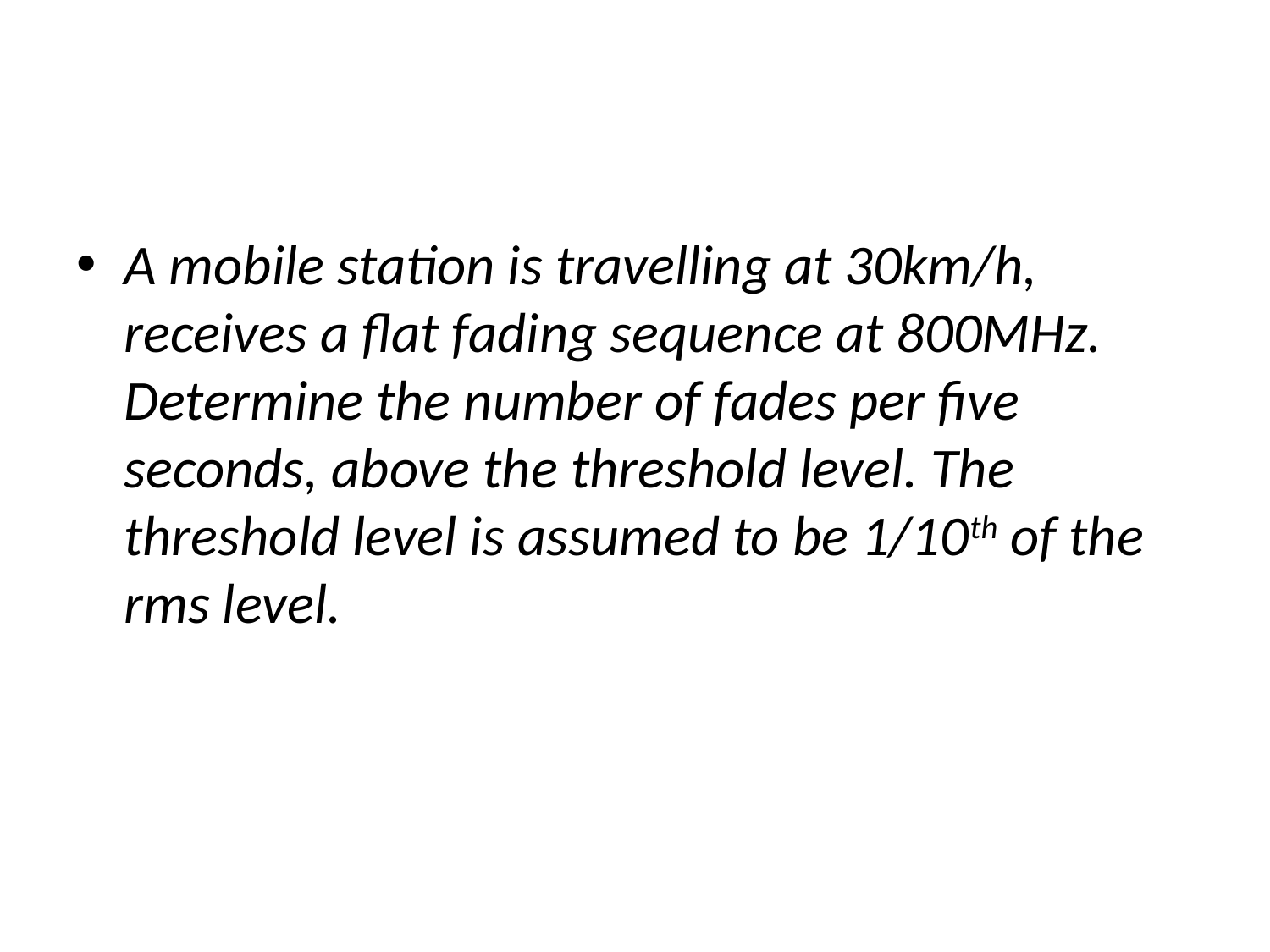

#
A mobile station is travelling at 30km/h, receives a flat fading sequence at 800MHz. Determine the number of fades per five seconds, above the threshold level. The threshold level is assumed to be 1/10th of the rms level.